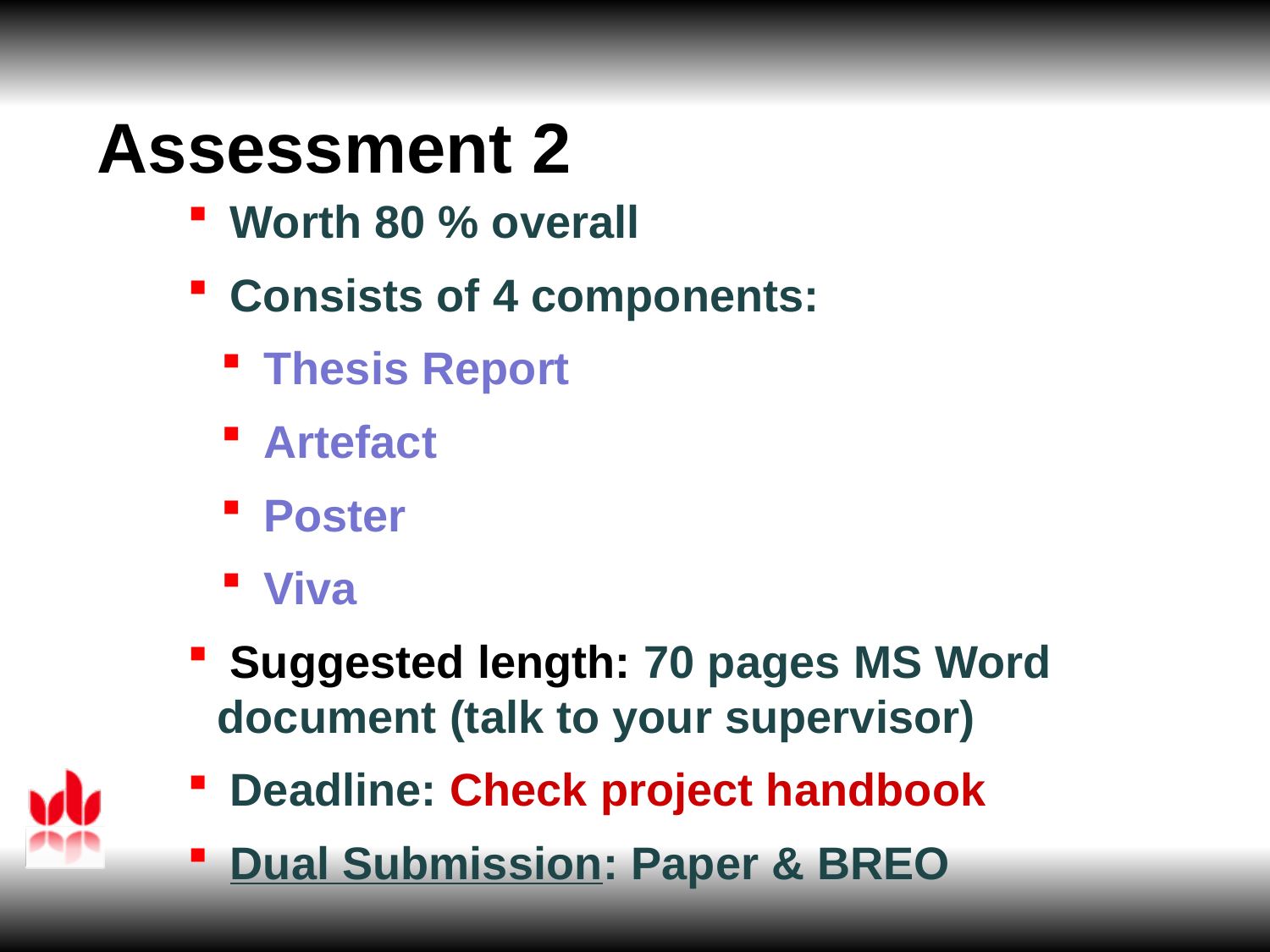

Assessment 2
 Worth 80 % overall
 Consists of 4 components:
 Thesis Report
 Artefact
 Poster
 Viva
 Suggested length: 70 pages MS Word document (talk to your supervisor)
 Deadline: Check project handbook
 Dual Submission: Paper & BREO